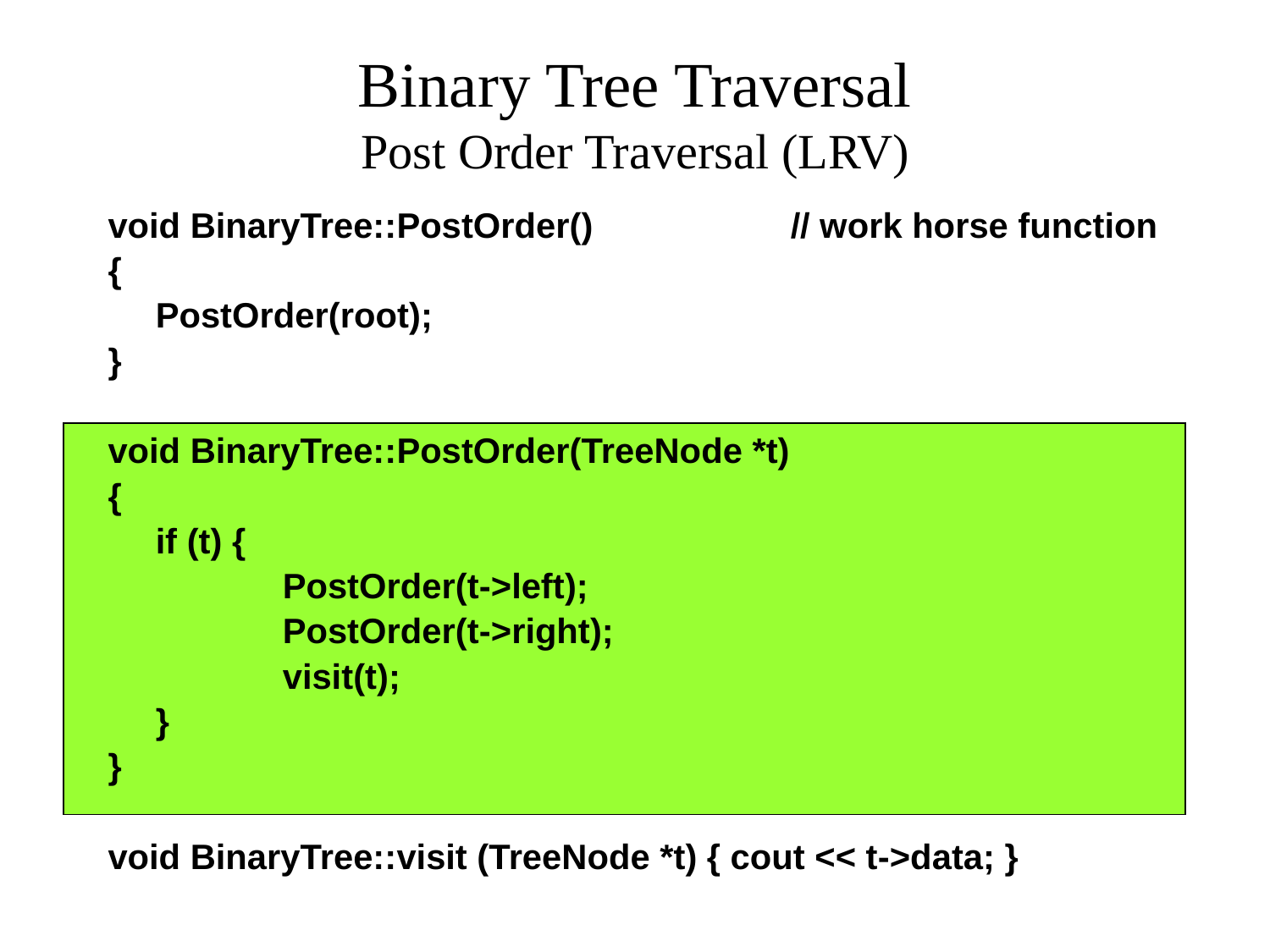

# Binary Tree Traversal Post Order Traversal (LRV)
void BinaryTree::PostOrder()		// work horse function
{
	PostOrder(root);
}

void BinaryTree::PostOrder(TreeNode *t)
{
	if (t) {
		PostOrder(t->left);
		PostOrder(t->right);
		visit(t);
	}
}

void BinaryTree::visit (TreeNode *t) { cout << t->data; }